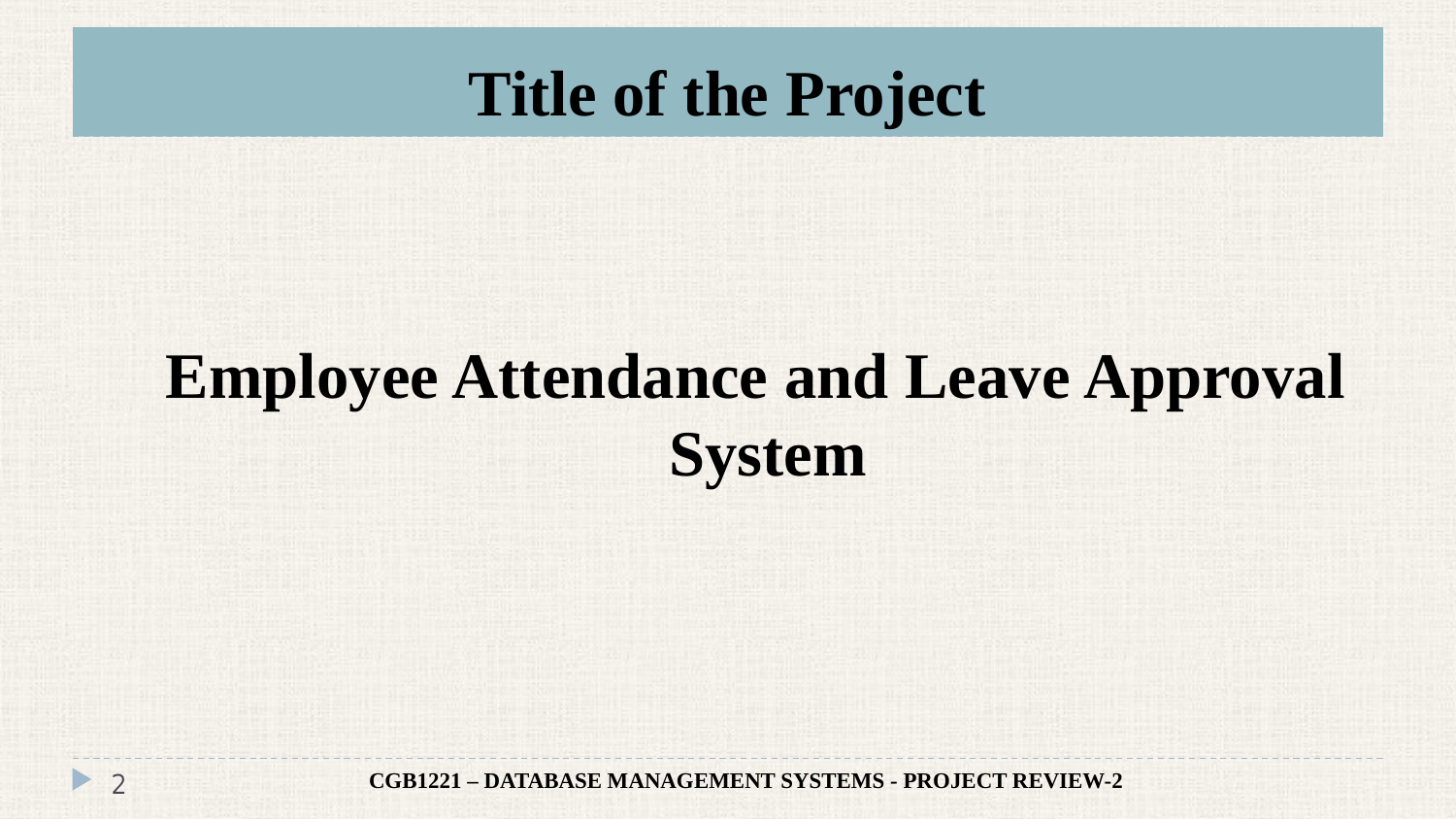

# Title of the Project

Employee Attendance and Leave Approval System
2
CGB1221 – DATABASE MANAGEMENT SYSTEMS - PROJECT REVIEW-2